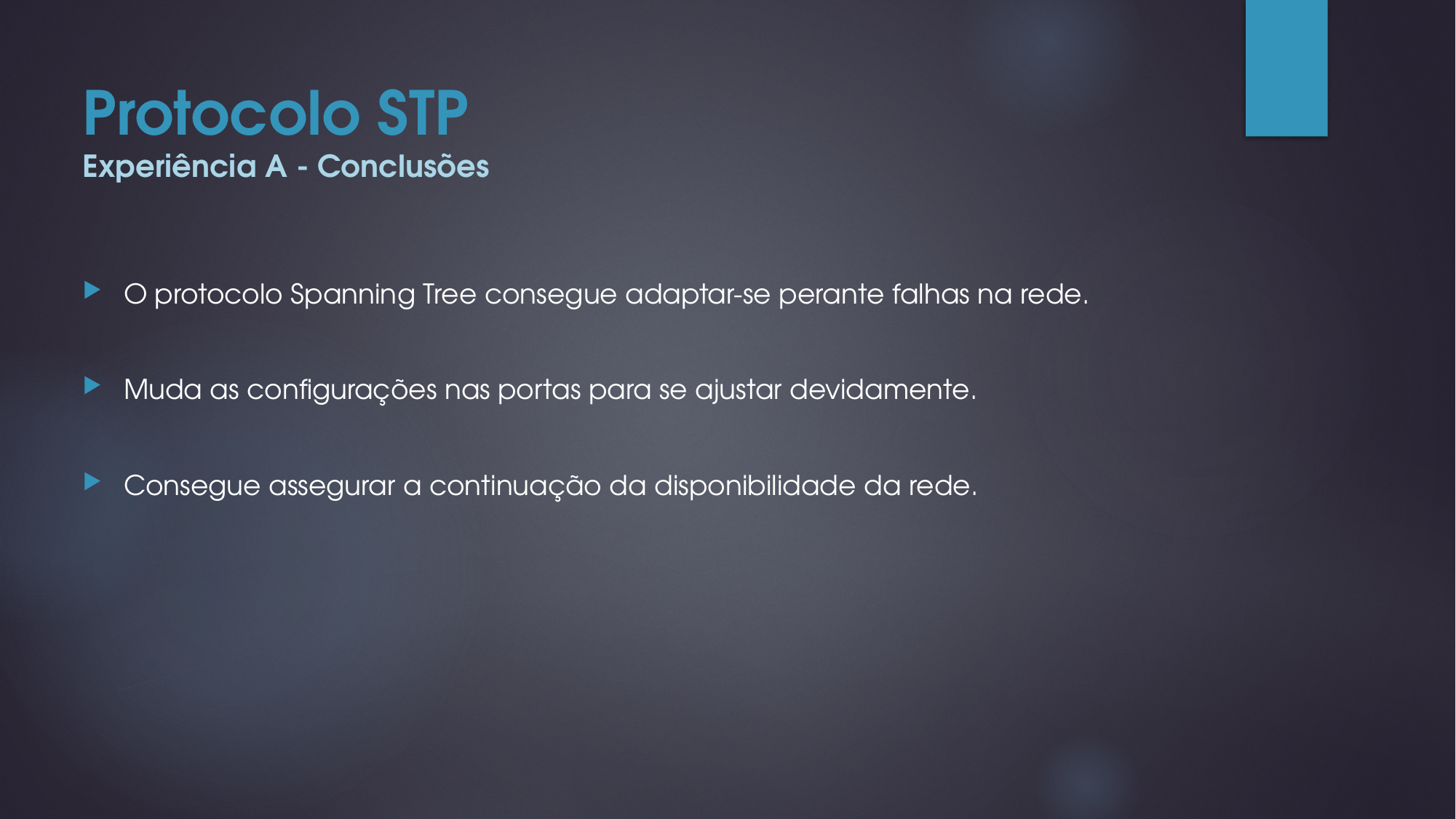

Protocolo STP
Experiência A - Conclusões
O protocolo Spanning Tree consegue adaptar-se perante falhas na rede.

Muda as configurações nas portas para se ajustar devidamente.

Consegue assegurar a continuação da disponibilidade da rede.